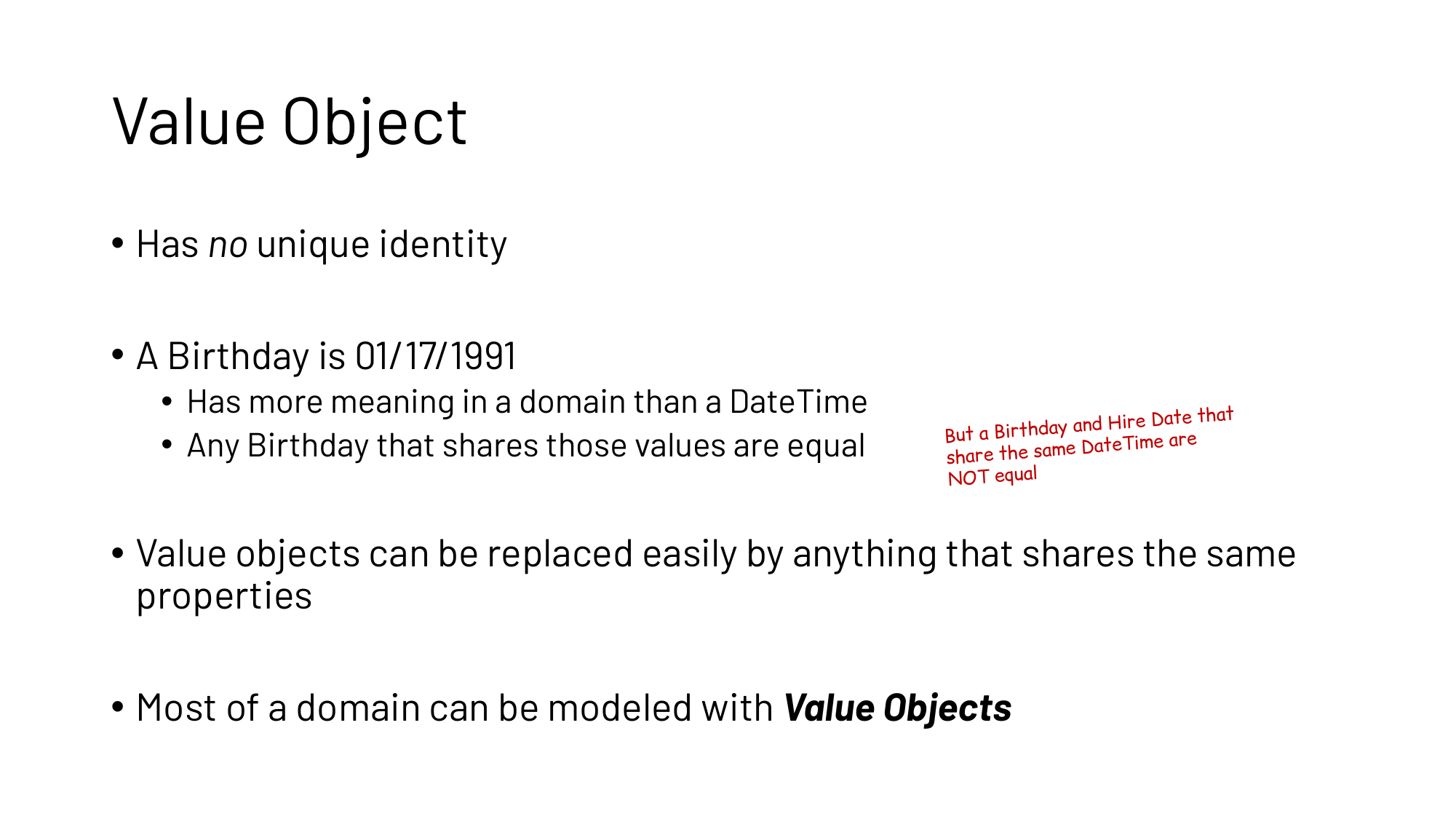

# Value Object
Has no unique identity

A Birthday is 01/17/1991
Has more meaning in a domain than a DateTime
Any Birthday that shares those values are equal

Value objects can be replaced easily by anything that shares the same properties

Most of a domain can be modeled with Value Objects

But a Birthday and Hire Date that share the same DateTime are NOT equal